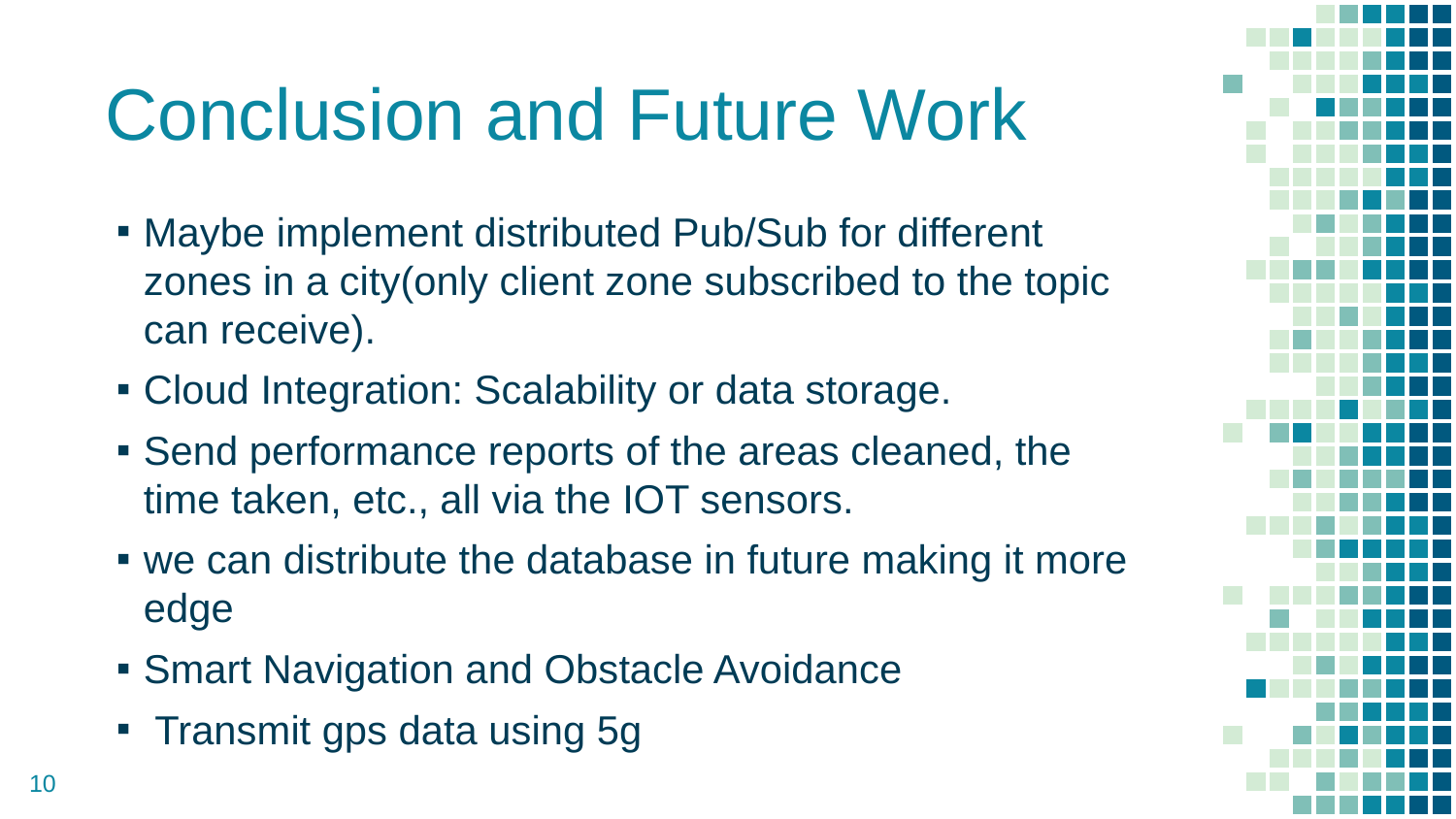

# Conclusion and Future Work
Maybe implement distributed Pub/Sub for different zones in a city(only client zone subscribed to the topic can receive).
Cloud Integration: Scalability or data storage.
Send performance reports of the areas cleaned, the time taken, etc., all via the IOT sensors.
we can distribute the database in future making it more edge
Smart Navigation and Obstacle Avoidance
 Transmit gps data using 5g
10